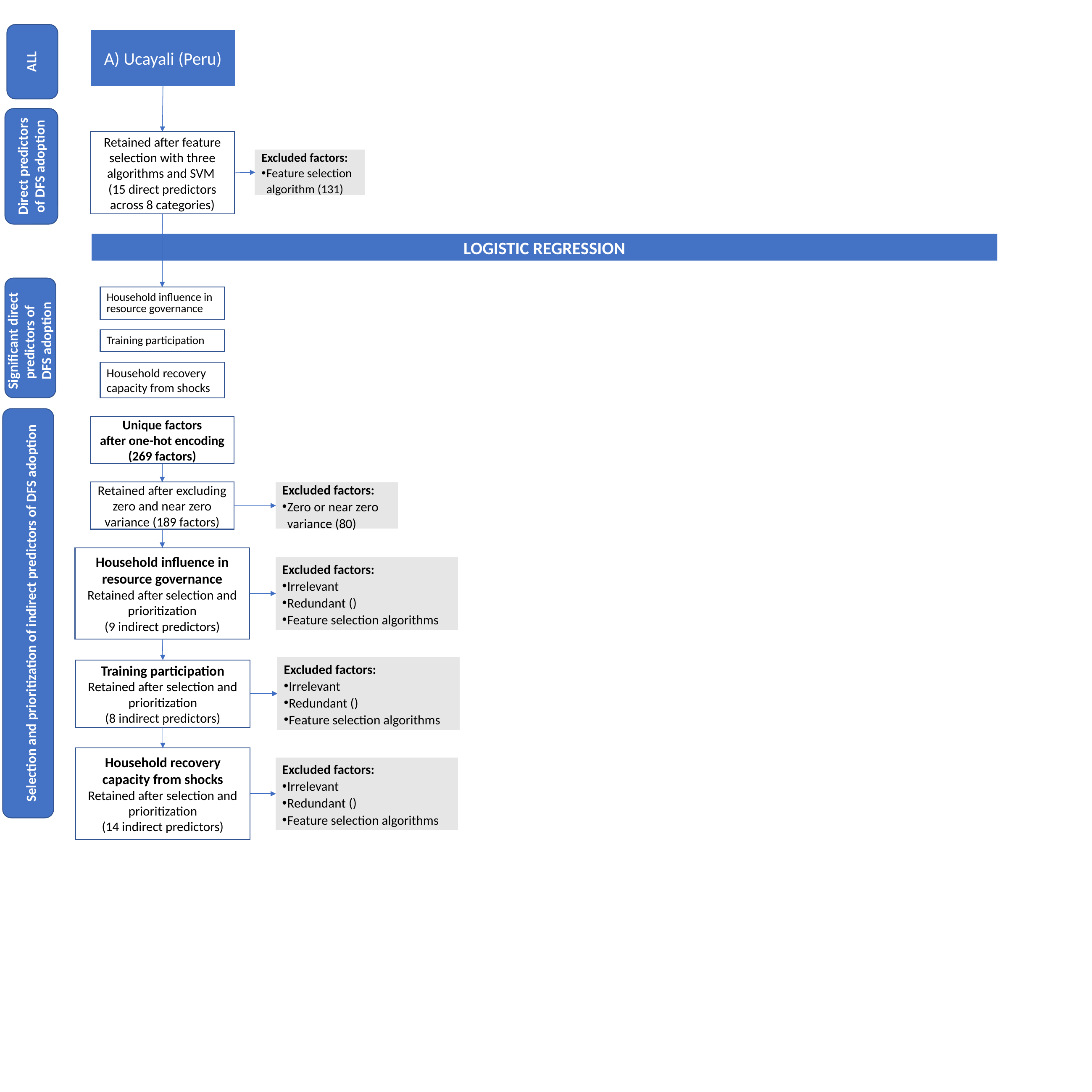

ALL
A) Ucayali (Peru)

Retained after feature selection with three algorithms and SVM
(15 direct predictors across 8 categories)
Direct predictors of DFS adoption
Excluded factors:
Feature selection algorithm (131)
LOGISTIC REGRESSION

Household influence in resource governance
Significant direct predictors of
DFS adoption
Training participation
Household recovery capacity from shocks

Unique factors
after one-hot encoding (269 factors)
Retained after excluding zero and near zero variance (189 factors)
Excluded factors:
Zero or near zero variance (80)
Household influence in resource governance
Retained after selection and prioritization
(9 indirect predictors)
Excluded factors:
Irrelevant
Redundant ()
Feature selection algorithms
Selection and prioritization of indirect predictors of DFS adoption
Excluded factors:
Irrelevant
Redundant ()
Feature selection algorithms
Training participation
Retained after selection and prioritization
(8 indirect predictors)
Household recovery capacity from shocks
Retained after selection and prioritization
(14 indirect predictors)
Excluded factors:
Irrelevant
Redundant ()
Feature selection algorithms